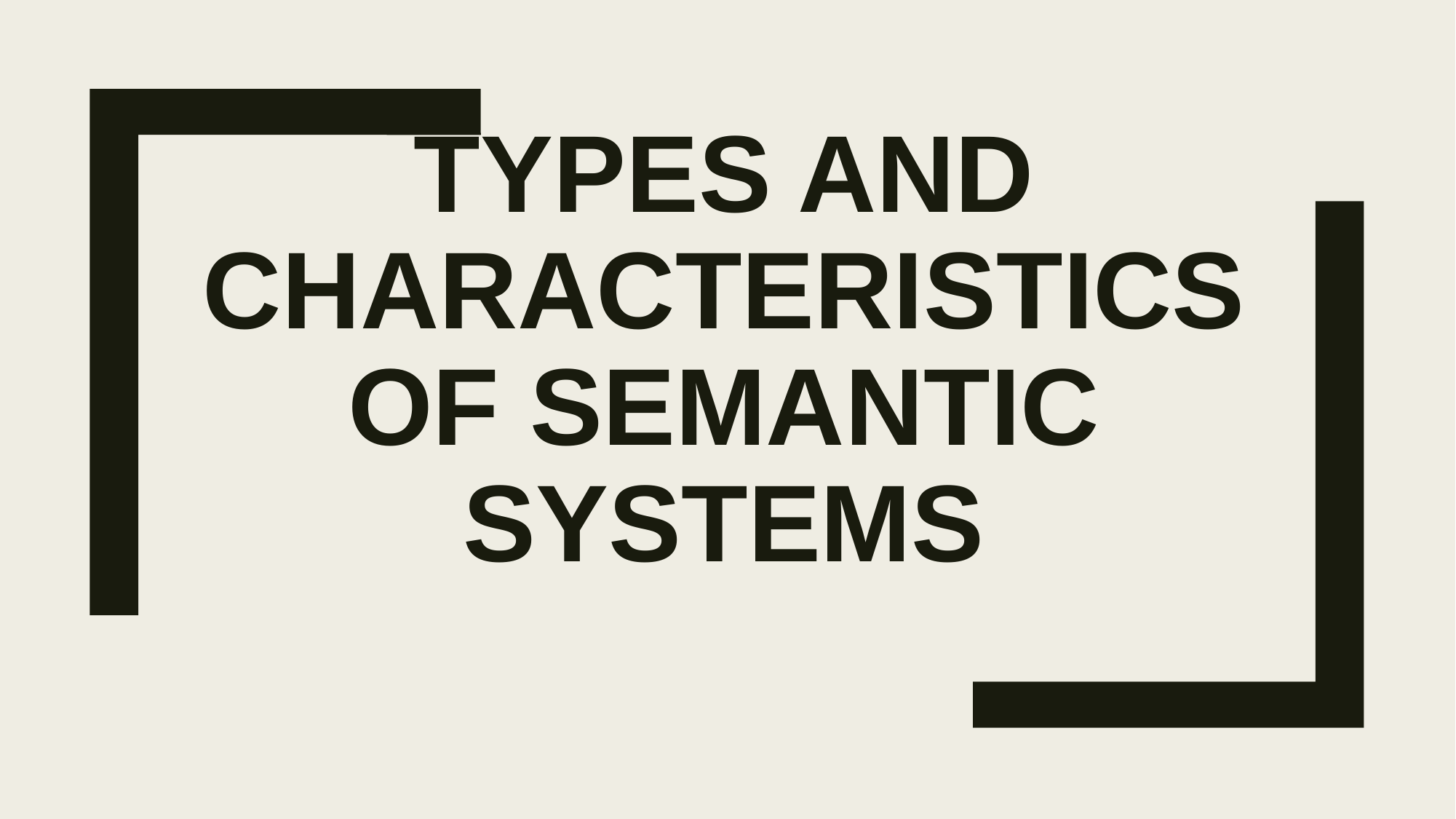

# Types and Characteristics of Semantic Systems